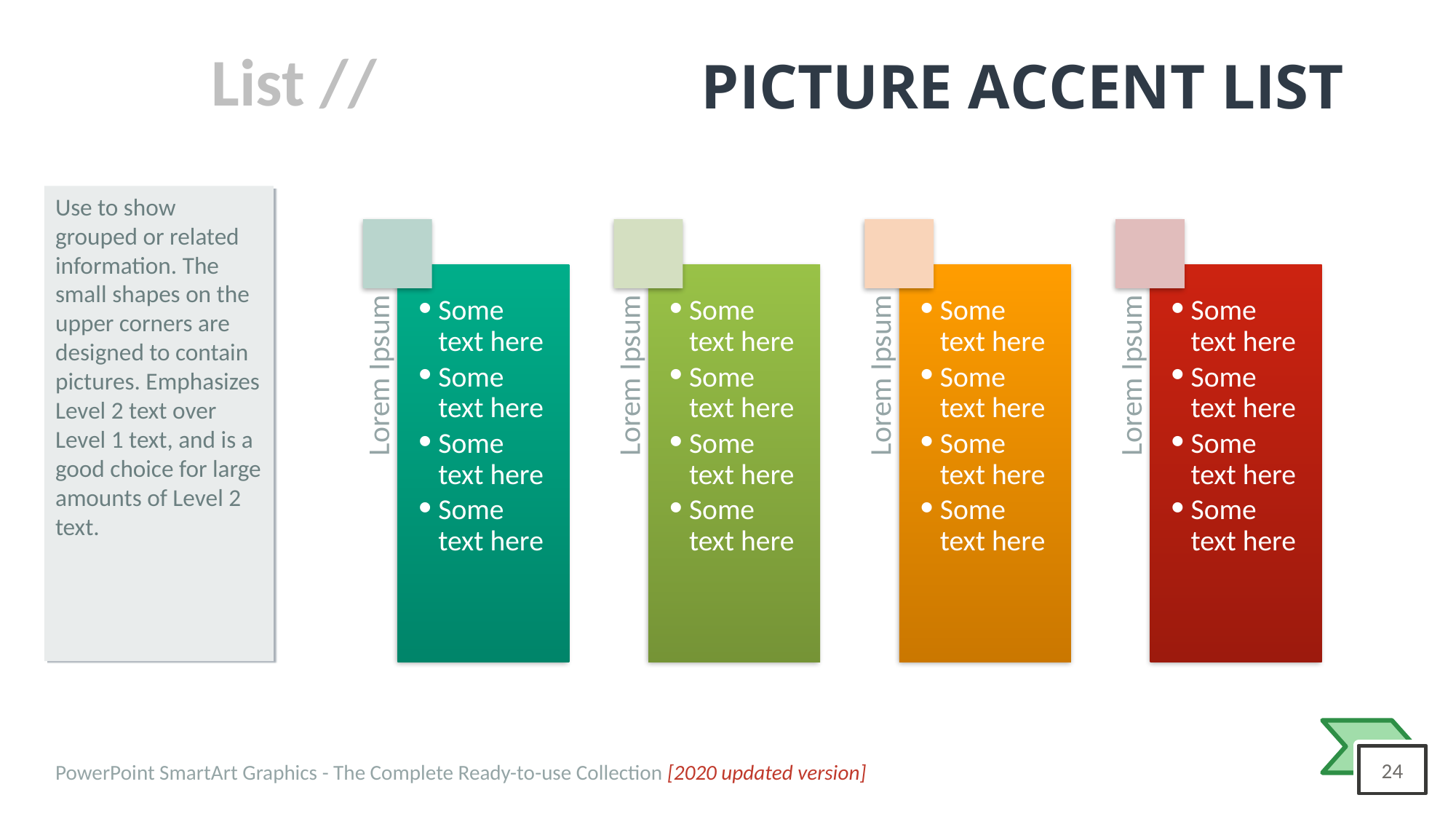

# PICTURE ACCENT LIST
Use to show grouped or related information. The small shapes on the upper corners are designed to contain pictures. Emphasizes Level 2 text over Level 1 text, and is a good choice for large amounts of Level 2 text.

Some text here
Some text here
Some text here
Some text here

Some text here
Some text here
Some text here
Some text here

Some text here
Some text here
Some text here
Some text here

Some text here
Some text here
Some text here
Some text here

Lorem Ipsum

Lorem Ipsum

Lorem Ipsum

Lorem Ipsum
PowerPoint SmartArt Graphics - The Complete Ready-to-use Collection [2020 updated version]